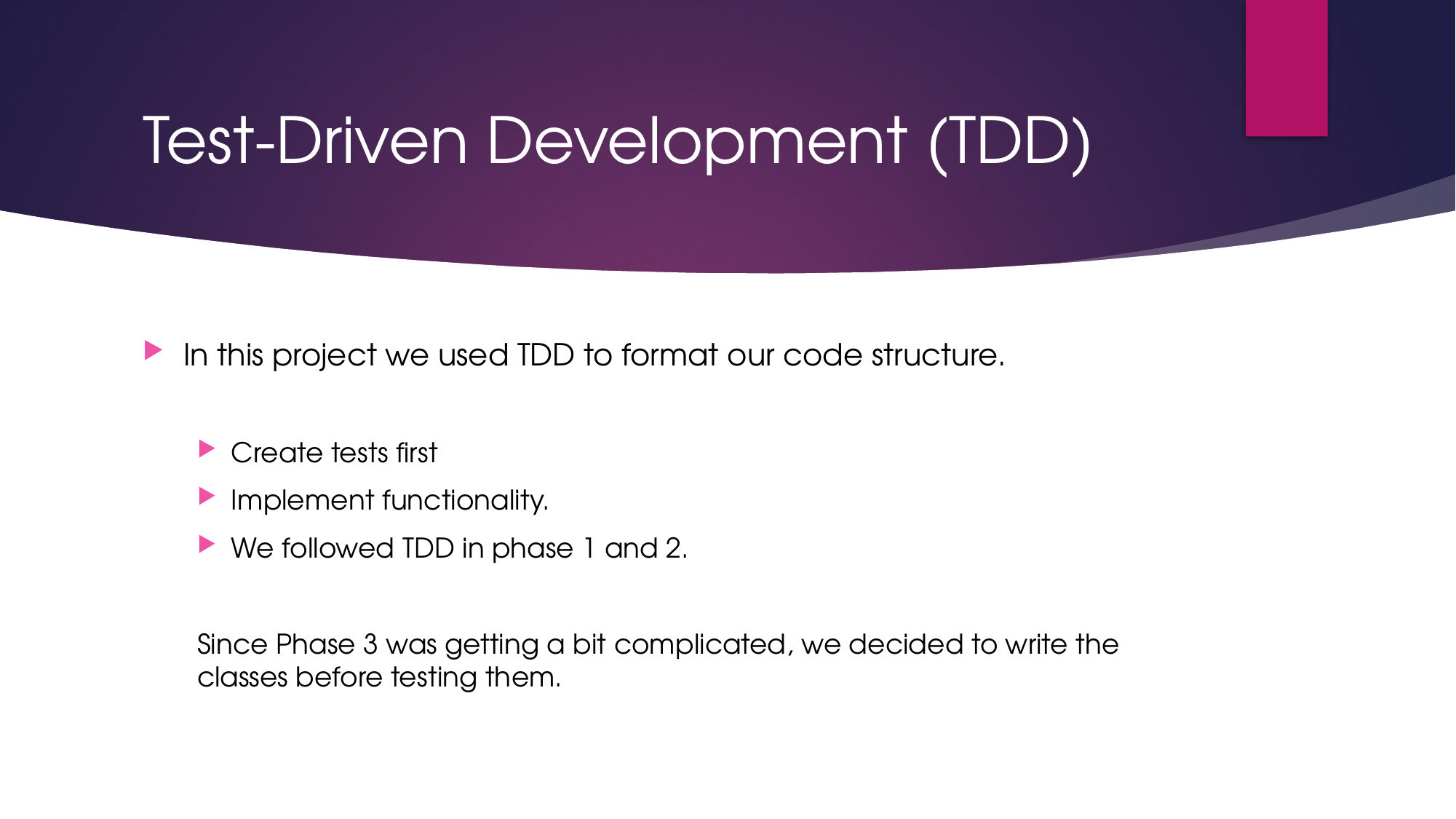

# Test-Driven Development (TDD)

In this project we used TDD to format our code structure.

Create tests first
Implement functionality.
We followed TDD in phase 1 and 2.

Since Phase 3 was getting a bit complicated, we decided to write the classes before testing them.